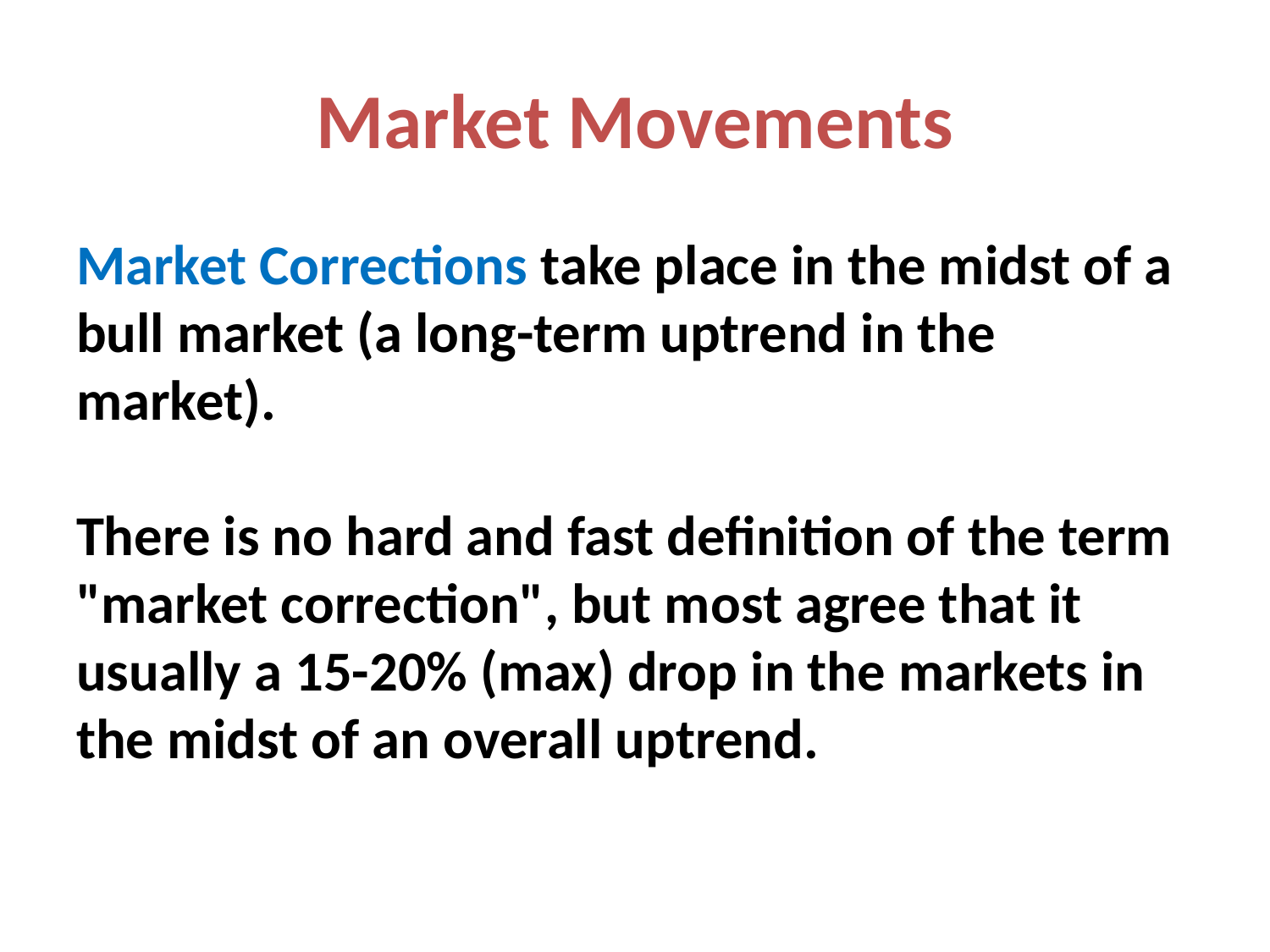

# Market Movements
Market Corrections take place in the midst of a bull market (a long-term uptrend in the market).
There is no hard and fast definition of the term "market correction", but most agree that it usually a 15-20% (max) drop in the markets in the midst of an overall uptrend.